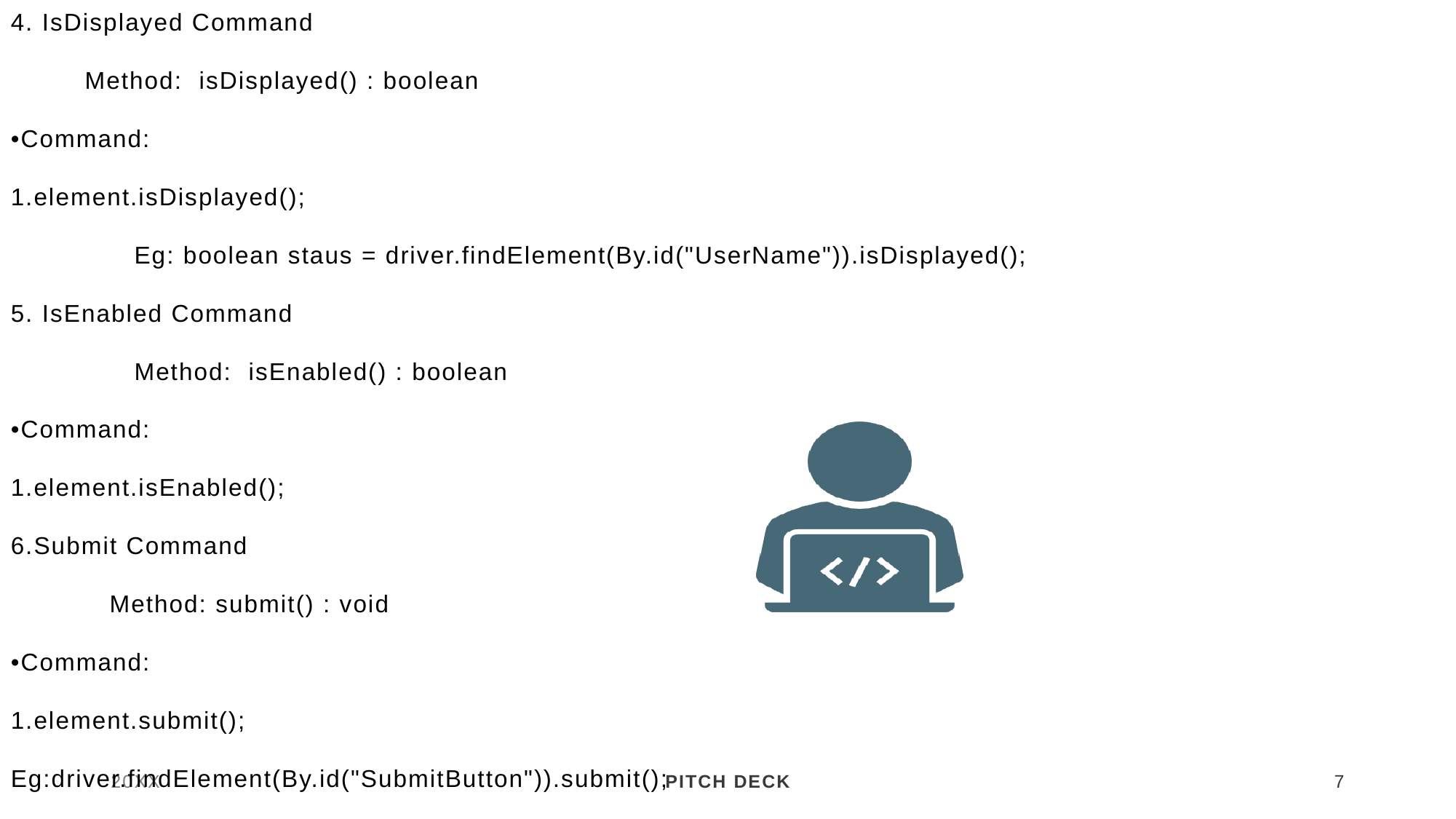

4. IsDisplayed Command
         Method:  isDisplayed() : boolean
•Command:
1.element.isDisplayed();
               Eg: boolean staus = driver.findElement(By.id("UserName")).isDisplayed();
5. IsEnabled Command
               Method:  isEnabled() : boolean
•Command:
1.element.isEnabled();
6.Submit Command
            Method: submit() : void
•Command:
1.element.submit();
Eg:driver.findElement(By.id("SubmitButton")).submit();

20XX
Pitch deck
7